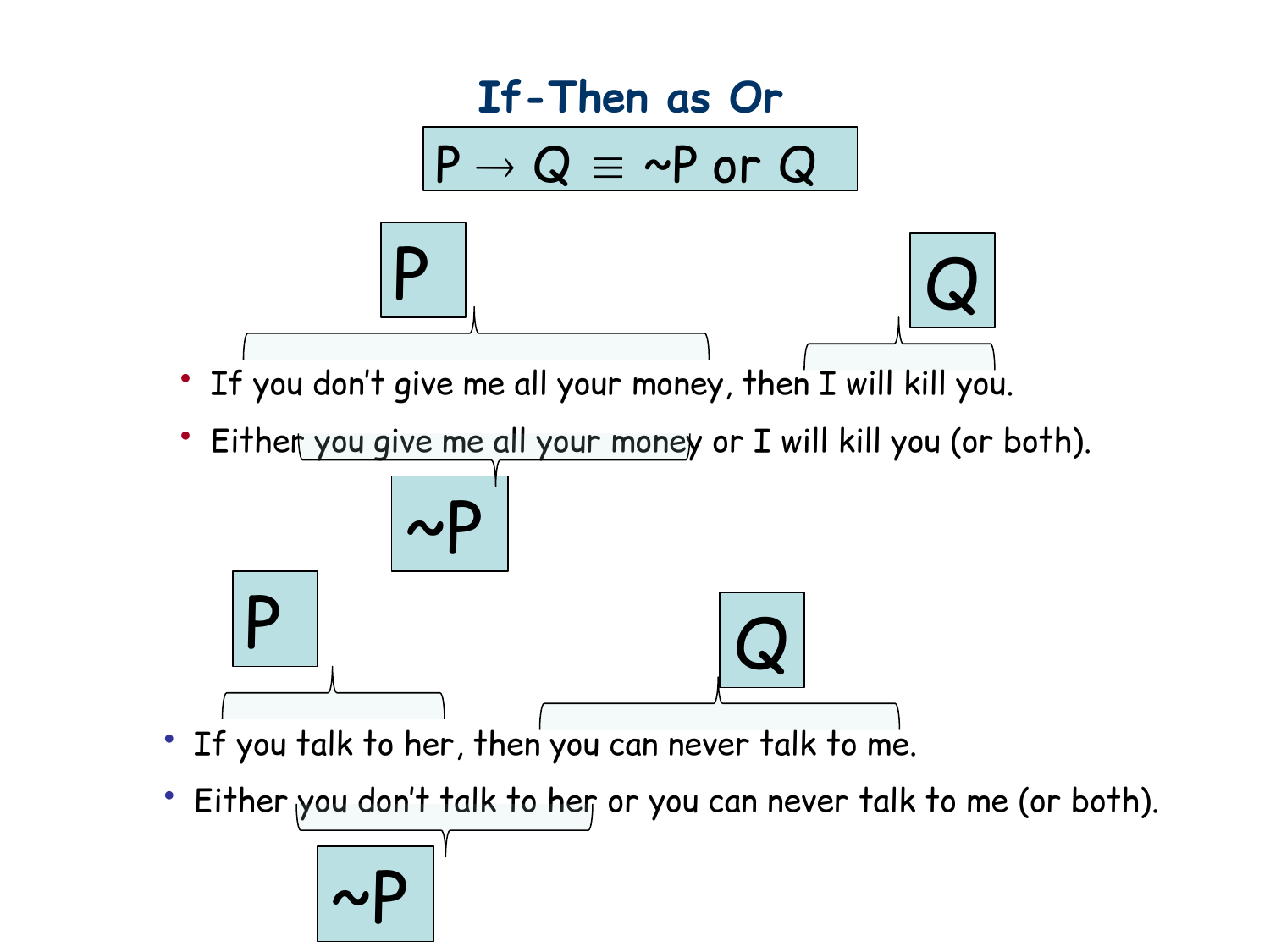

If-Then as Or
P → Q ≡ ~P or Q

P
Q

If you don’t give me all your money, then I will kill you.
Either you give me all your money or I will kill you (or both).

~P

P

Q
If you talk to her, then you can never talk to me.
Either you don’t talk to her or you can never talk to me (or both).

~P